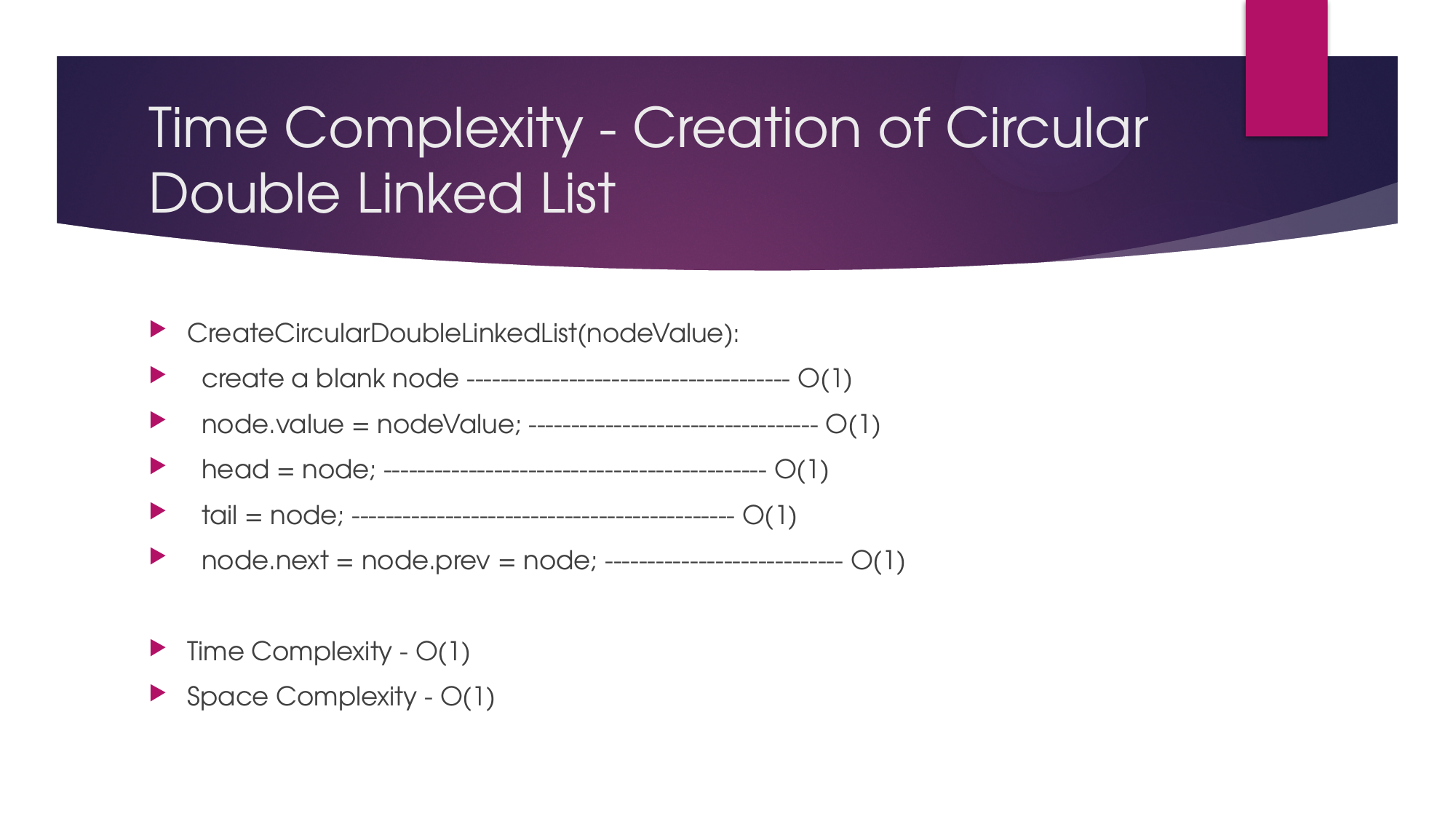

# Time Complexity - Creation of Circular Double Linked List
CreateCircularDoubleLinkedList(nodeValue):
  create a blank node -------------------------------------- O(1)
  node.value = nodeValue; ---------------------------------- O(1)
  head = node; --------------------------------------------- O(1)
  tail = node; --------------------------------------------- O(1)
  node.next = node.prev = node; ---------------------------- O(1)

Time Complexity - O(1)
Space Complexity - O(1)